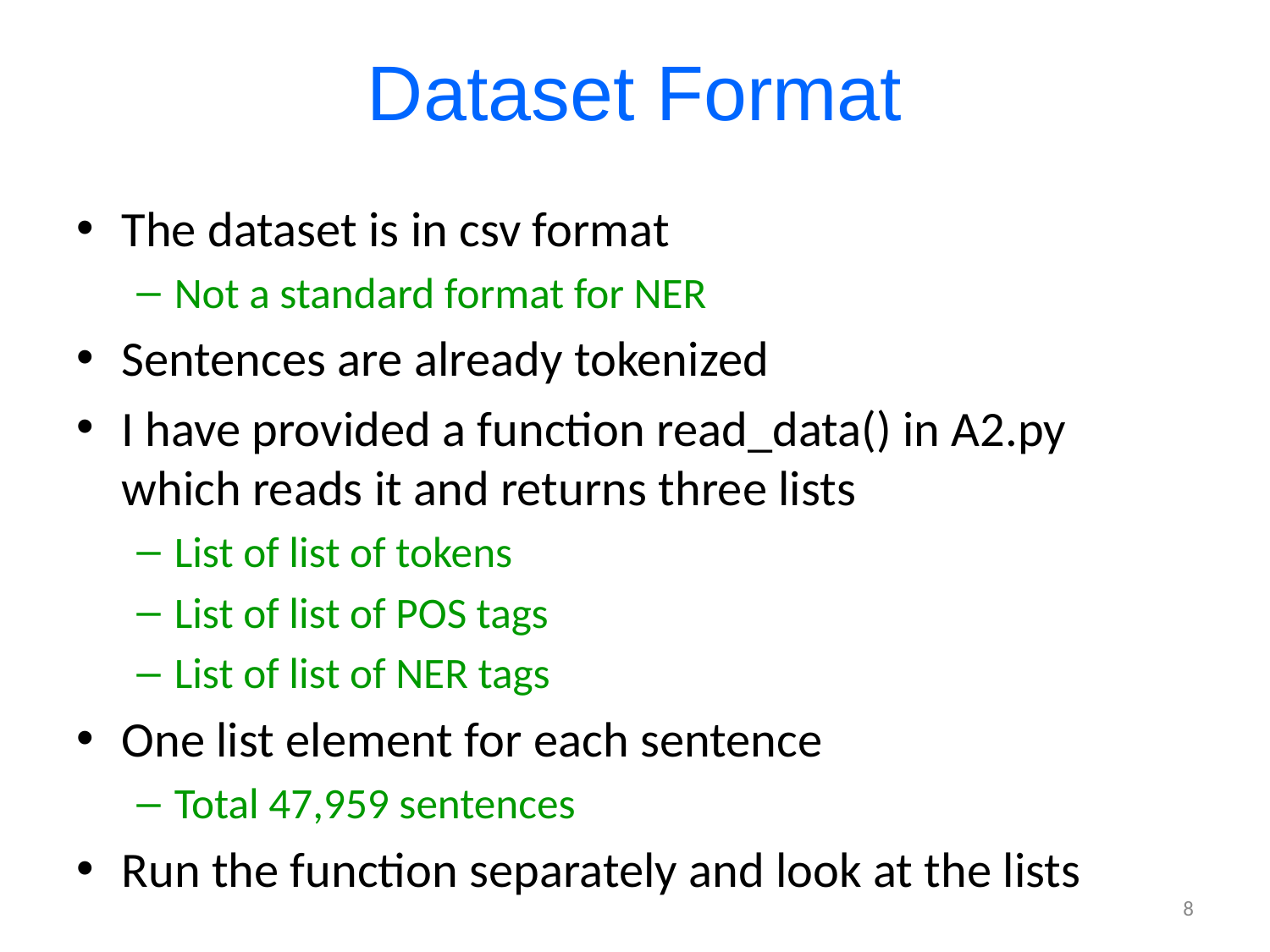

# Dataset Format
The dataset is in csv format
Not a standard format for NER
Sentences are already tokenized
I have provided a function read_data() in A2.py which reads it and returns three lists
List of list of tokens
List of list of POS tags
List of list of NER tags
One list element for each sentence
Total 47,959 sentences
Run the function separately and look at the lists
8